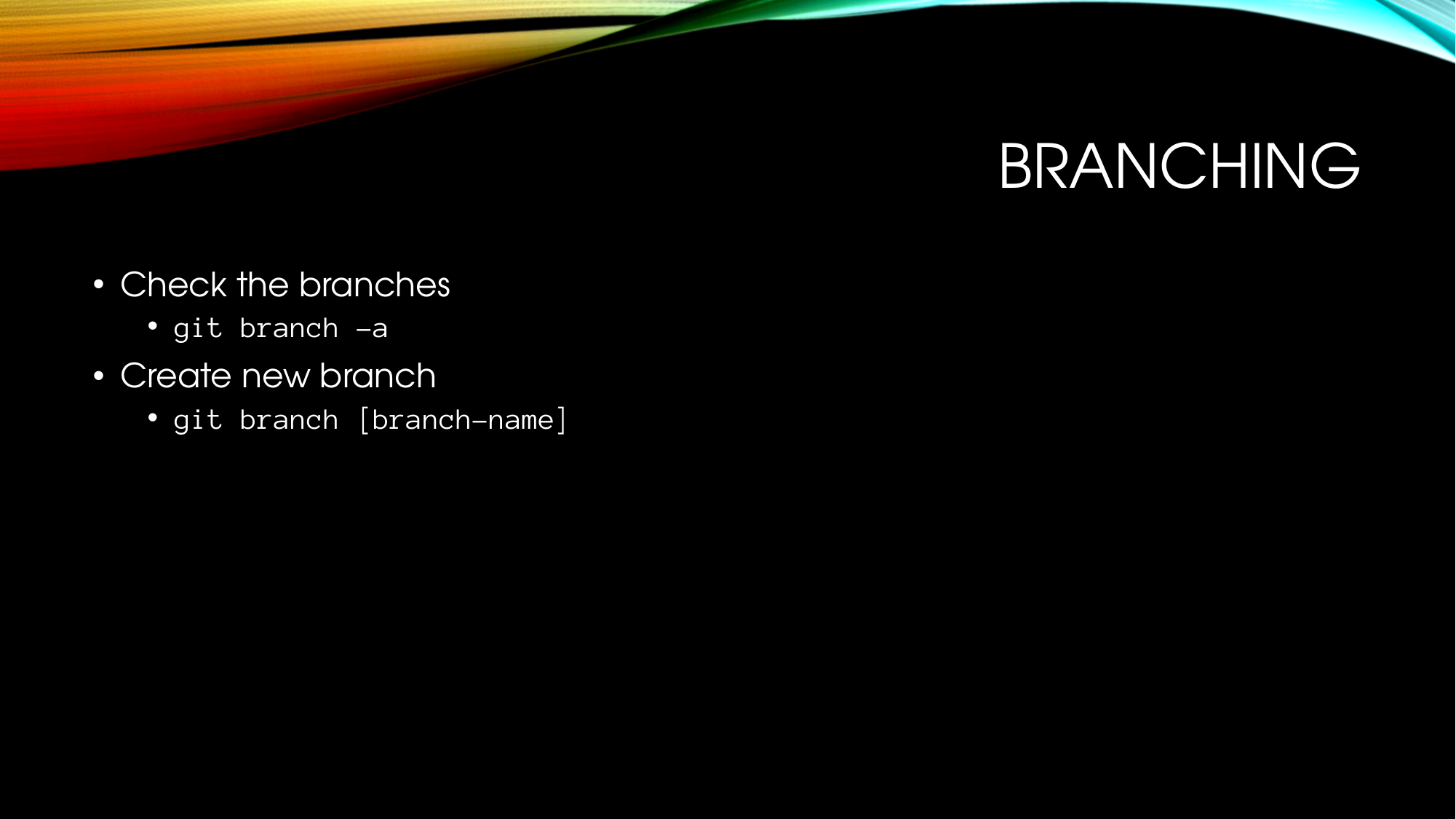

# Branching
Check the branches
git branch -a
Create new branch
git branch [branch-name]